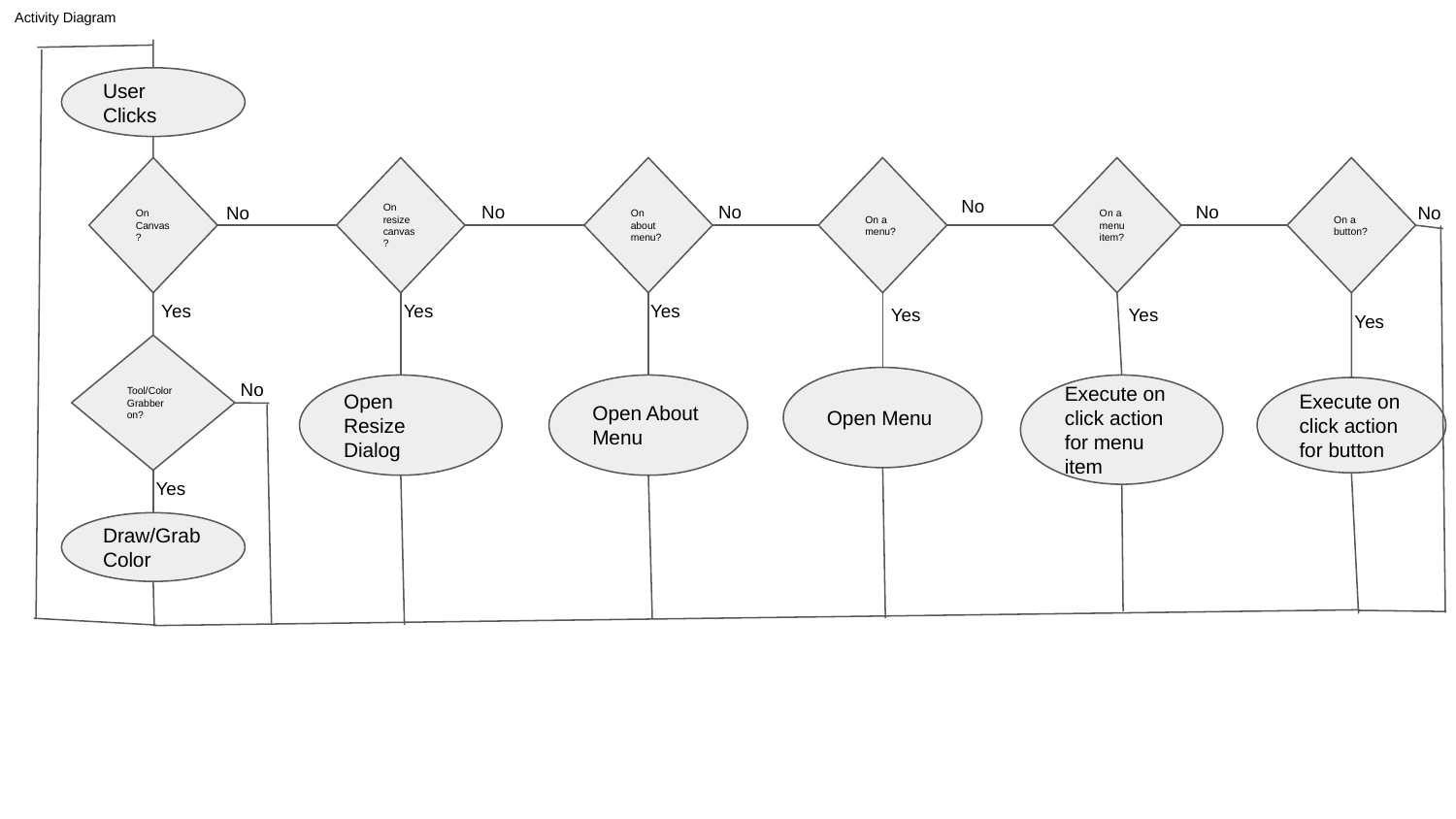

Activity Diagram
User Clicks
On Canvas?
On resize canvas?
On about menu?
On a menu?
On a menu item?
On a button?
No
No
No
No
No
No
Yes
Yes
Yes
Yes
Yes
Yes
Tool/Color Grabber on?
No
Open Menu
Open Resize Dialog
Open About Menu
Execute on click action for menu item
Execute on click action for button
Yes
Draw/Grab Color